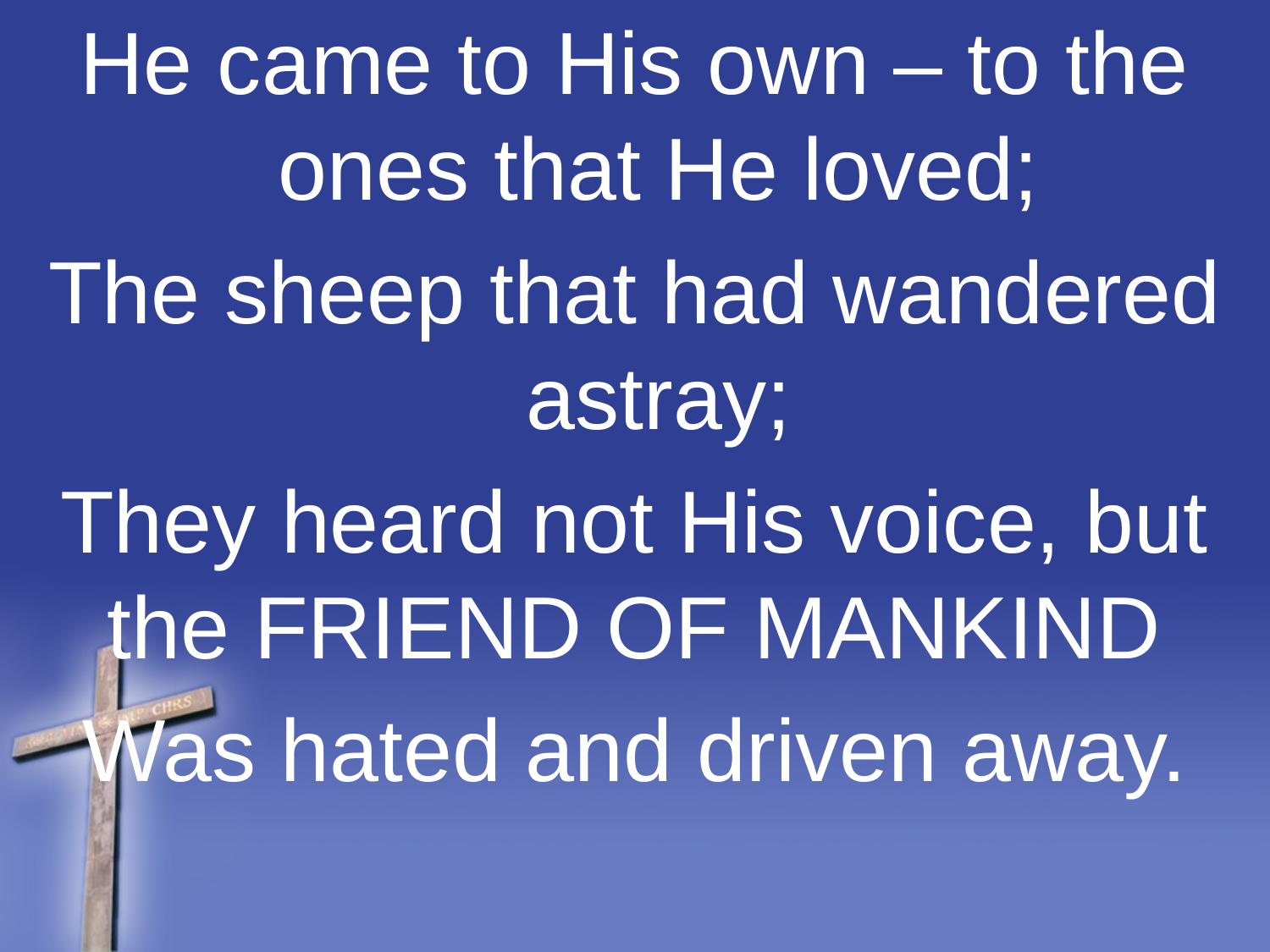

He came to His own – to the ones that He loved;
The sheep that had wandered astray;
They heard not His voice, but the FRIEND OF MANKIND
Was hated and driven away.